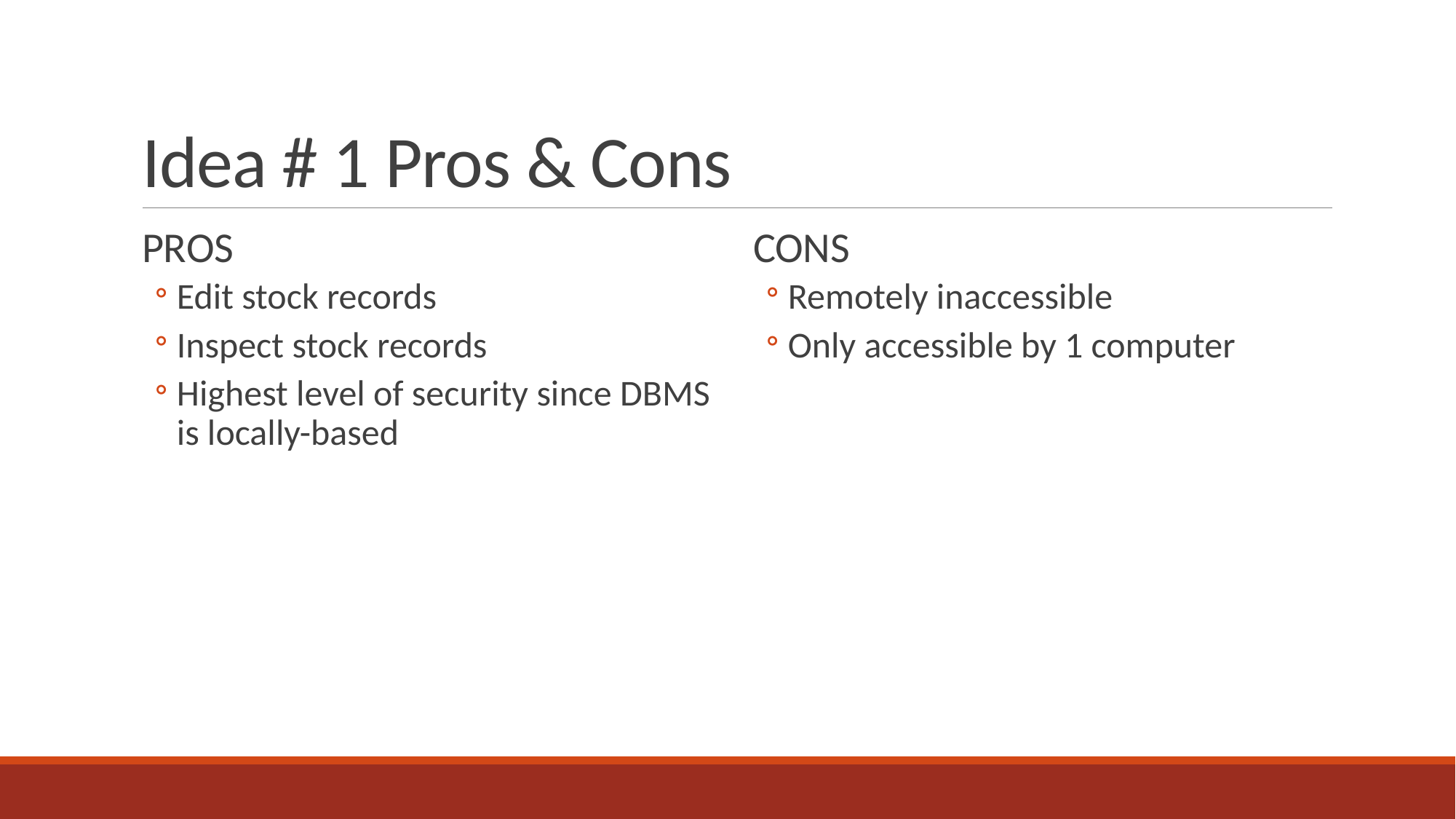

# Idea # 1 Pros & Cons
PROS
Edit stock records
Inspect stock records
Highest level of security since DBMS is locally-based

CONS
Remotely inaccessible
Only accessible by 1 computer